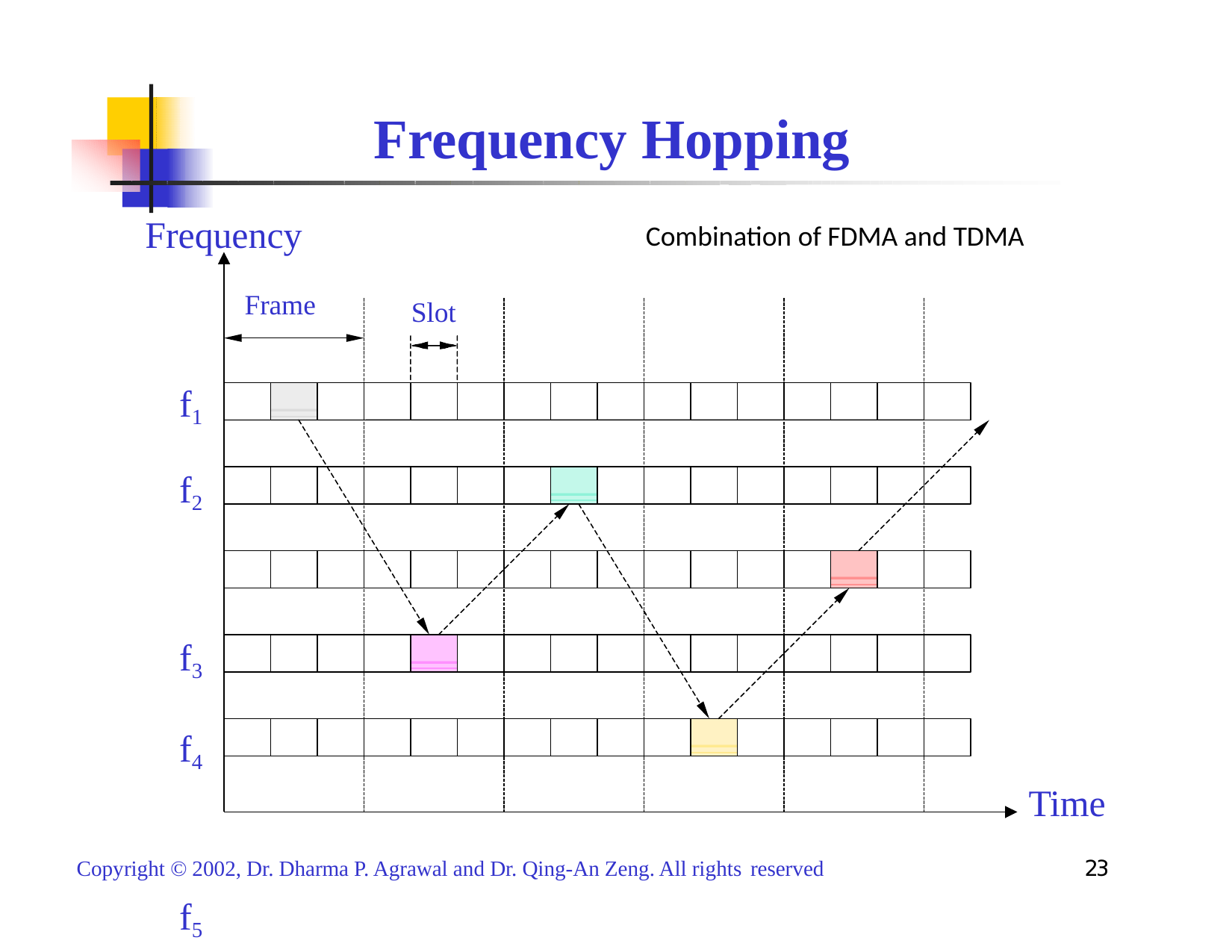

# Frequency Hopping
Frequency
Combination of FDMA and TDMA

Frame
Slot

f1
f2  f3
f4  f5
Time
23
Copyright © 2002, Dr. Dharma P. Agrawal and Dr. Qing-An Zeng. All rights reserved